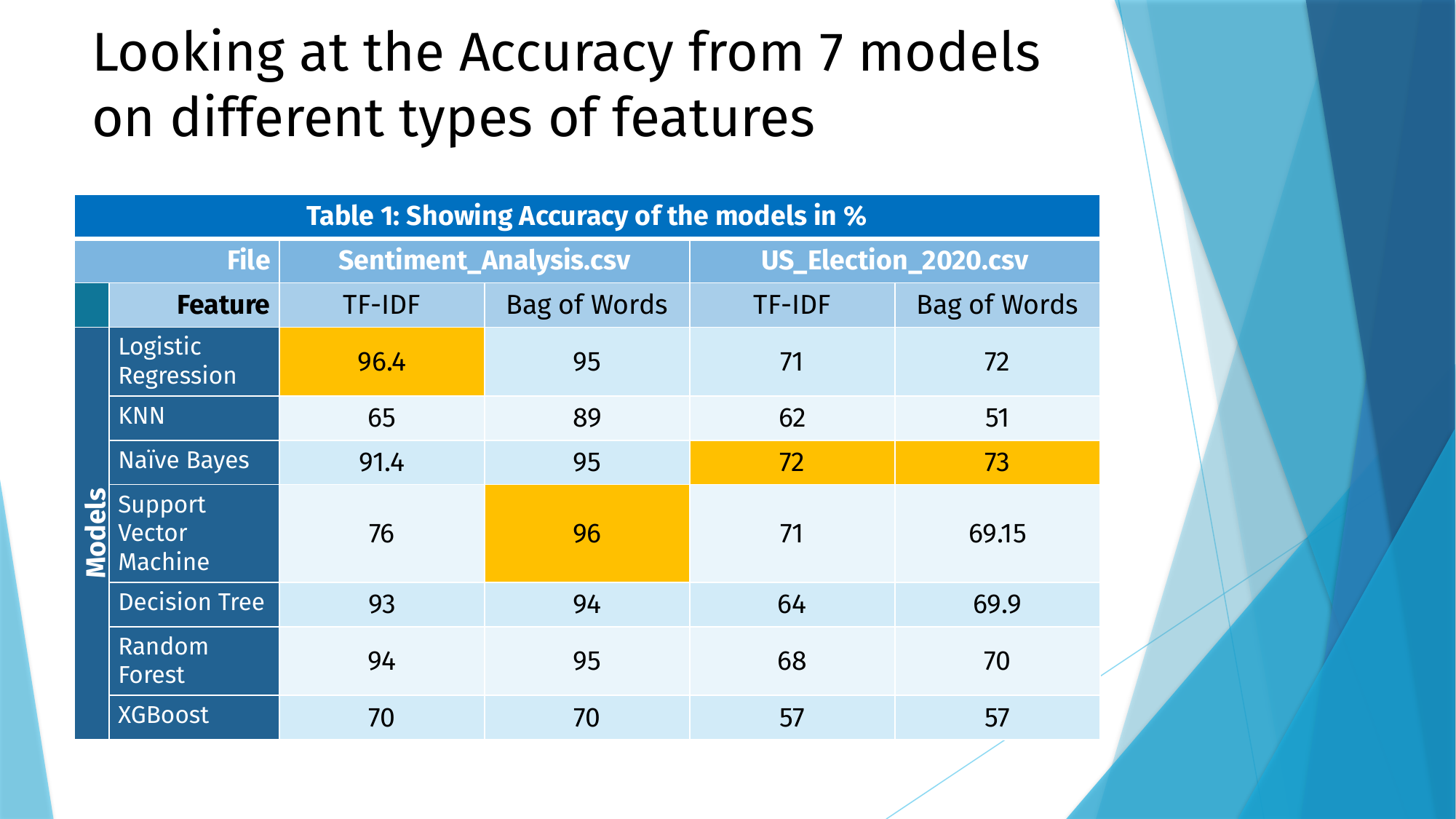

# Looking at the Accuracy from 7 models on different types of features
| Table 1: Showing Accuracy of the models in % |  |  |  |  |  |
| --- | --- | --- | --- | --- | --- |
| File |  | Sentiment\_Analysis.csv |  | US\_Election\_2020.csv |  |
|  | Feature | TF-IDF | Bag of Words | TF-IDF | Bag of Words |
| Models | Logistic Regression | 96.4 | 95 | 71 | 72 |
|  | KNN | 65 | 89 | 62 | 51 |
|  | Naïve Bayes | 91.4 | 95 | 72 | 73 |
|  | Support Vector Machine | 76 | 96 | 71 | 69.15 |
|  | Decision Tree | 93 | 94 | 64 | 69.9 |
|  | Random Forest | 94 | 95 | 68 | 70 |
|  | XGBoost | 70 | 70 | 57 | 57 |